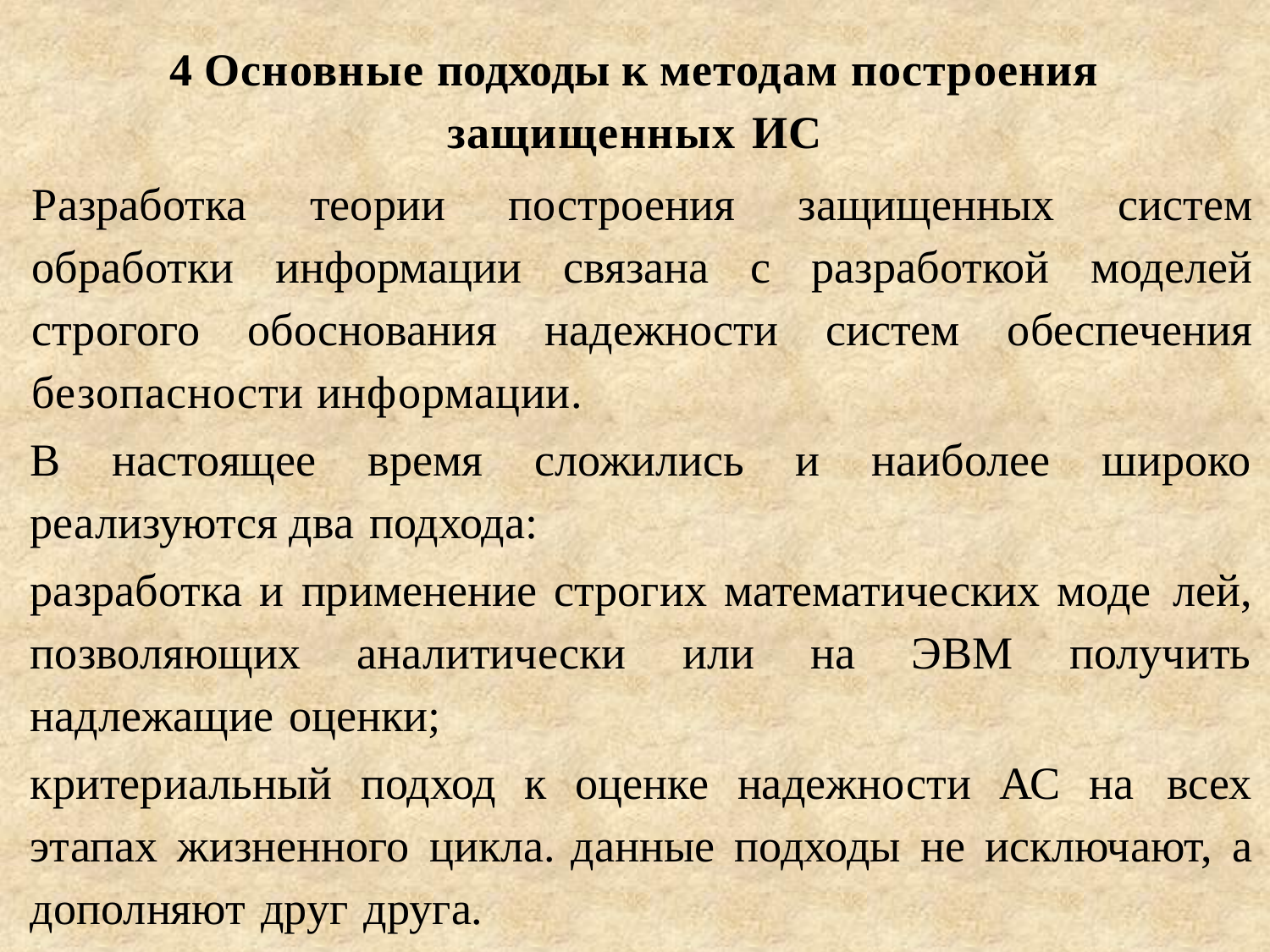

4 Основные подходы к методам построения защищенных ИС
Разработка теории построения защищенных систем обработки информации связана с разработкой моделей строгого обоснования надежности систем обеспечения безопасности информации.
В настоящее время сложились и наиболее широко реализуются два подхода:
разработка и применение строгих математических моде­ лей, позволяющих аналитически или на ЭВМ получить надлежащие оценки;
критериальный подход к оценке надежности АС на всех этапах жизненного цикла. данные подходы не исключают, а дополняют друг друга.